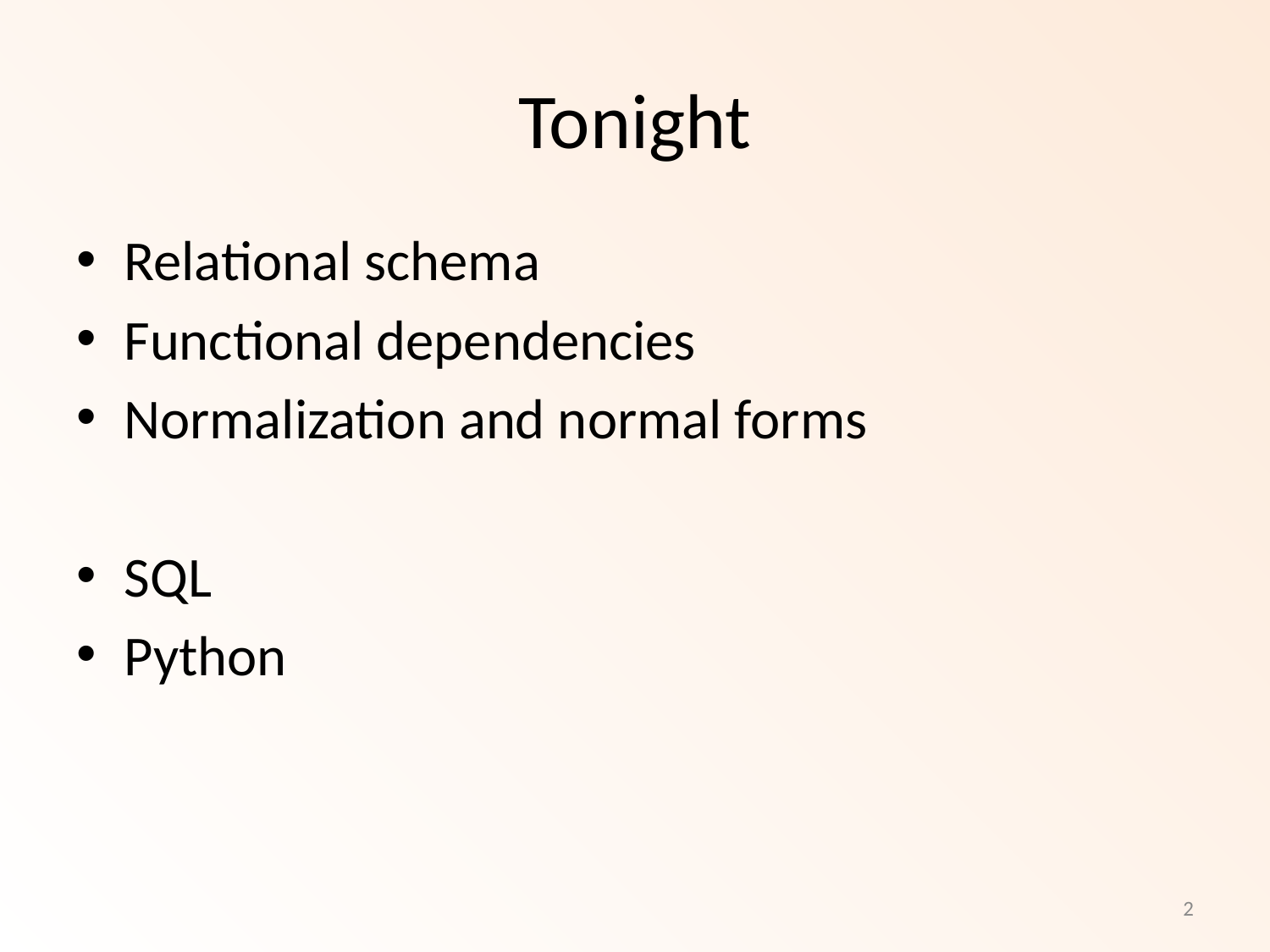

# Tonight
Relational schema
Functional dependencies
Normalization and normal forms

SQL
Python
2